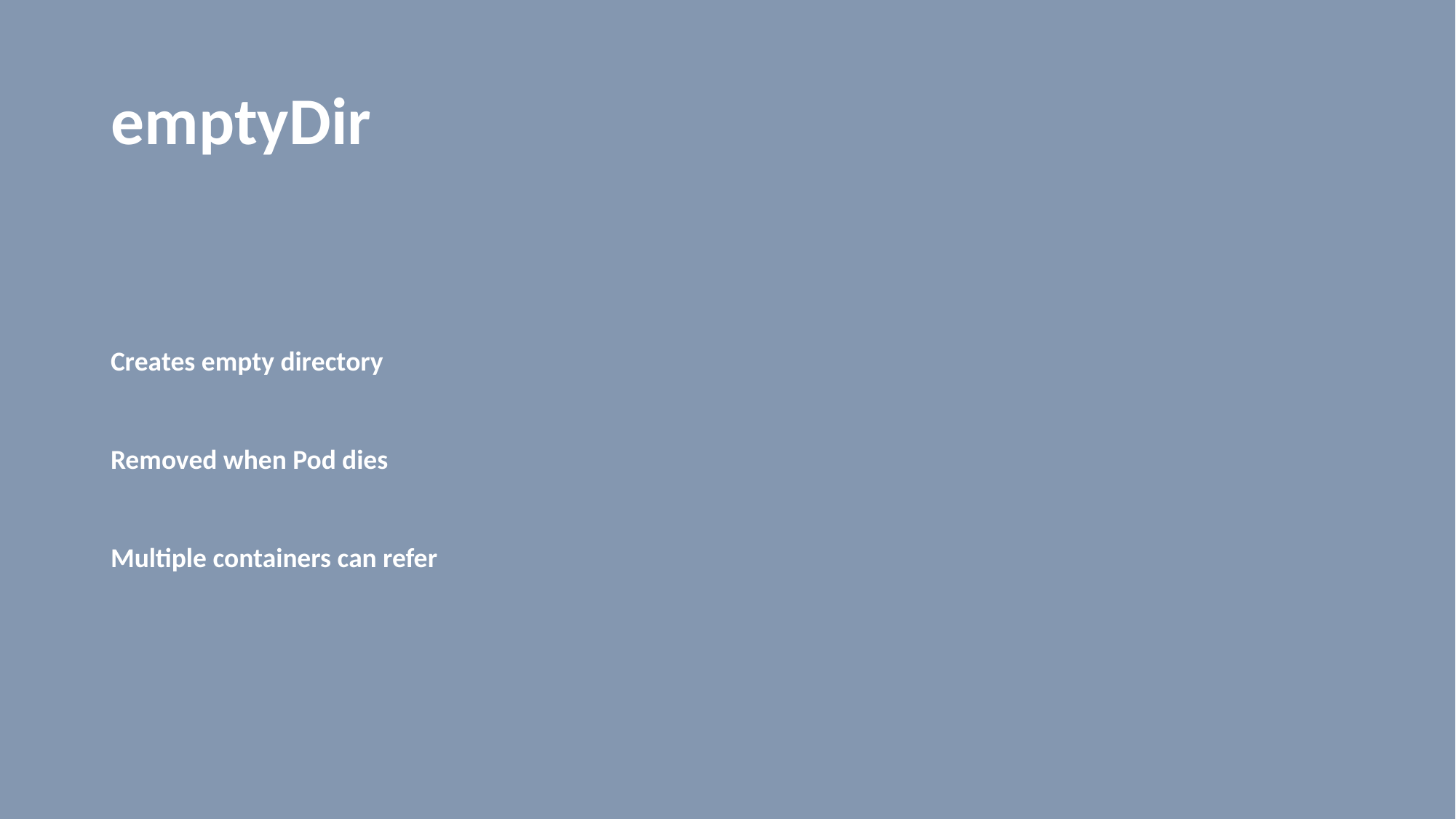

# emptyDir

Creates empty directory

Removed when Pod dies

Multiple containers can refer